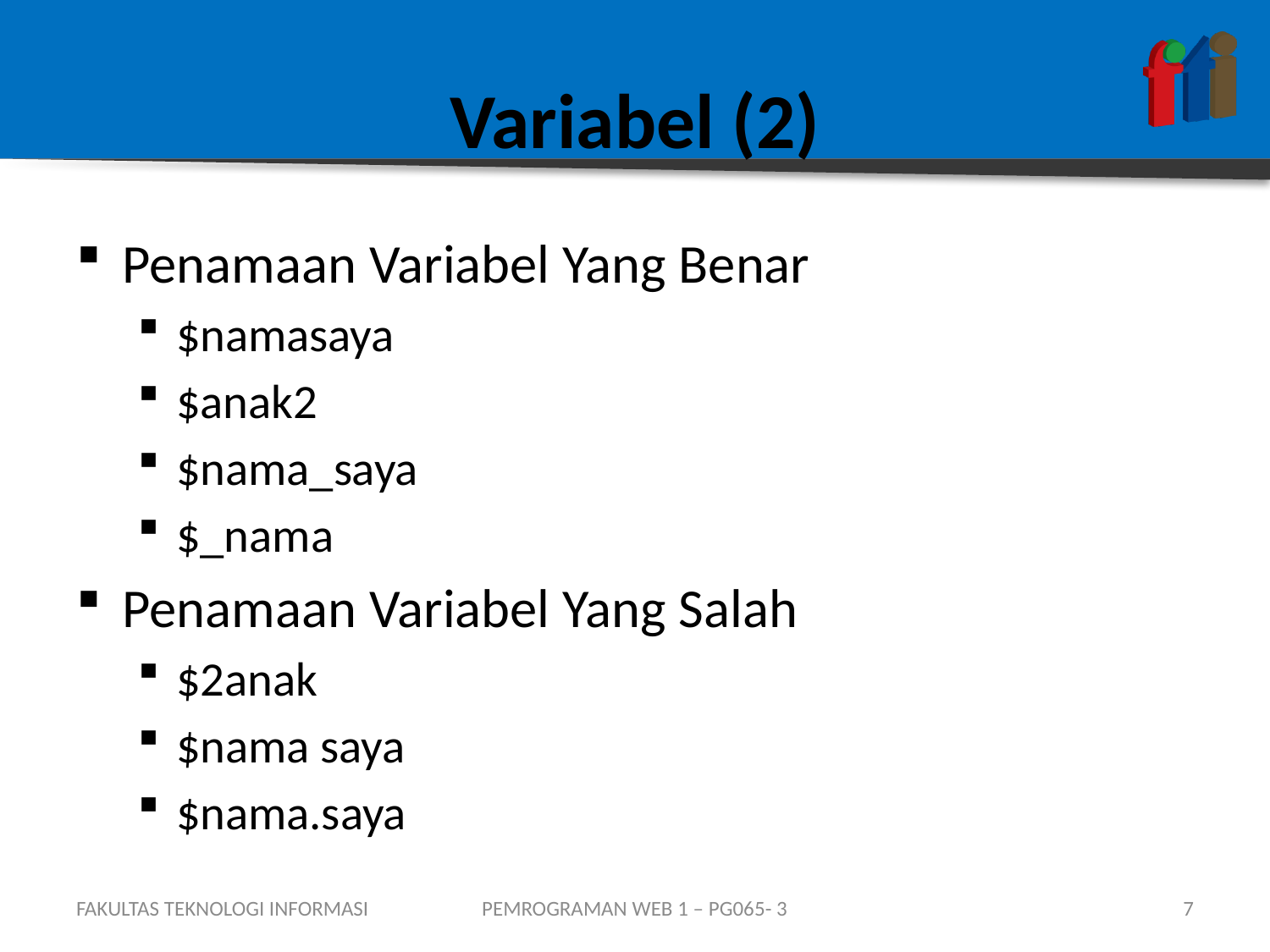

# Variabel (2)
Penamaan Variabel Yang Benar
$namasaya
$anak2
$nama_saya
$_nama
Penamaan Variabel Yang Salah
$2anak
$nama saya
$nama.saya

FAKULTAS TEKNOLOGI INFORMASI
PEMROGRAMAN WEB 1 – PG065- 3
7